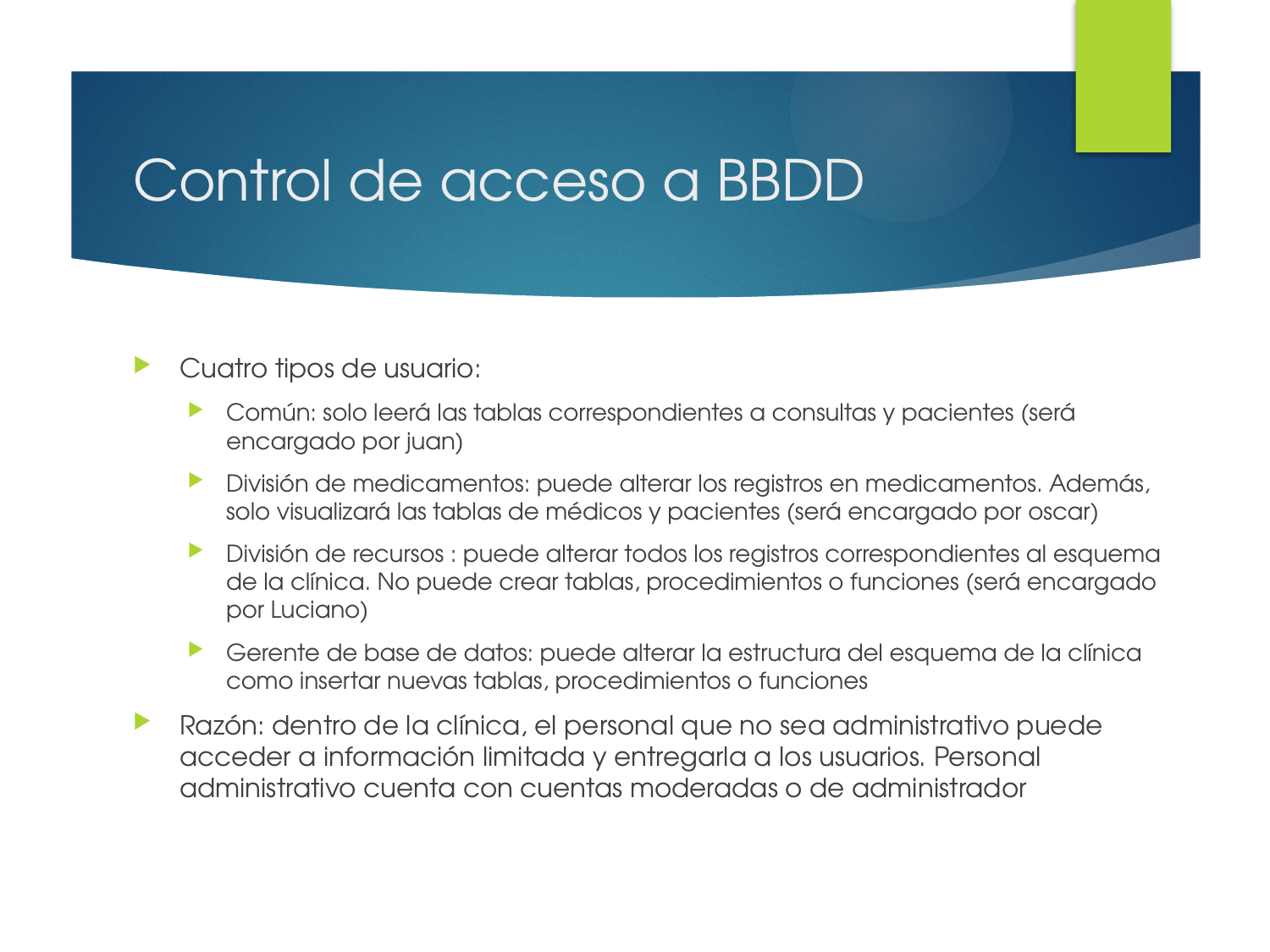

# Control de acceso a BBDD
Cuatro tipos de usuario:
Común: solo leerá las tablas correspondientes a consultas y pacientes (será encargado por juan)
División de medicamentos: puede alterar los registros en medicamentos. Además, solo visualizará las tablas de médicos y pacientes (será encargado por oscar)
División de recursos : puede alterar todos los registros correspondientes al esquema de la clínica. No puede crear tablas, procedimientos o funciones (será encargado por Luciano)
Gerente de base de datos: puede alterar la estructura del esquema de la clínica como insertar nuevas tablas, procedimientos o funciones
Razón: dentro de la clínica, el personal que no sea administrativo puede acceder a información limitada y entregarla a los usuarios. Personal administrativo cuenta con cuentas moderadas o de administrador